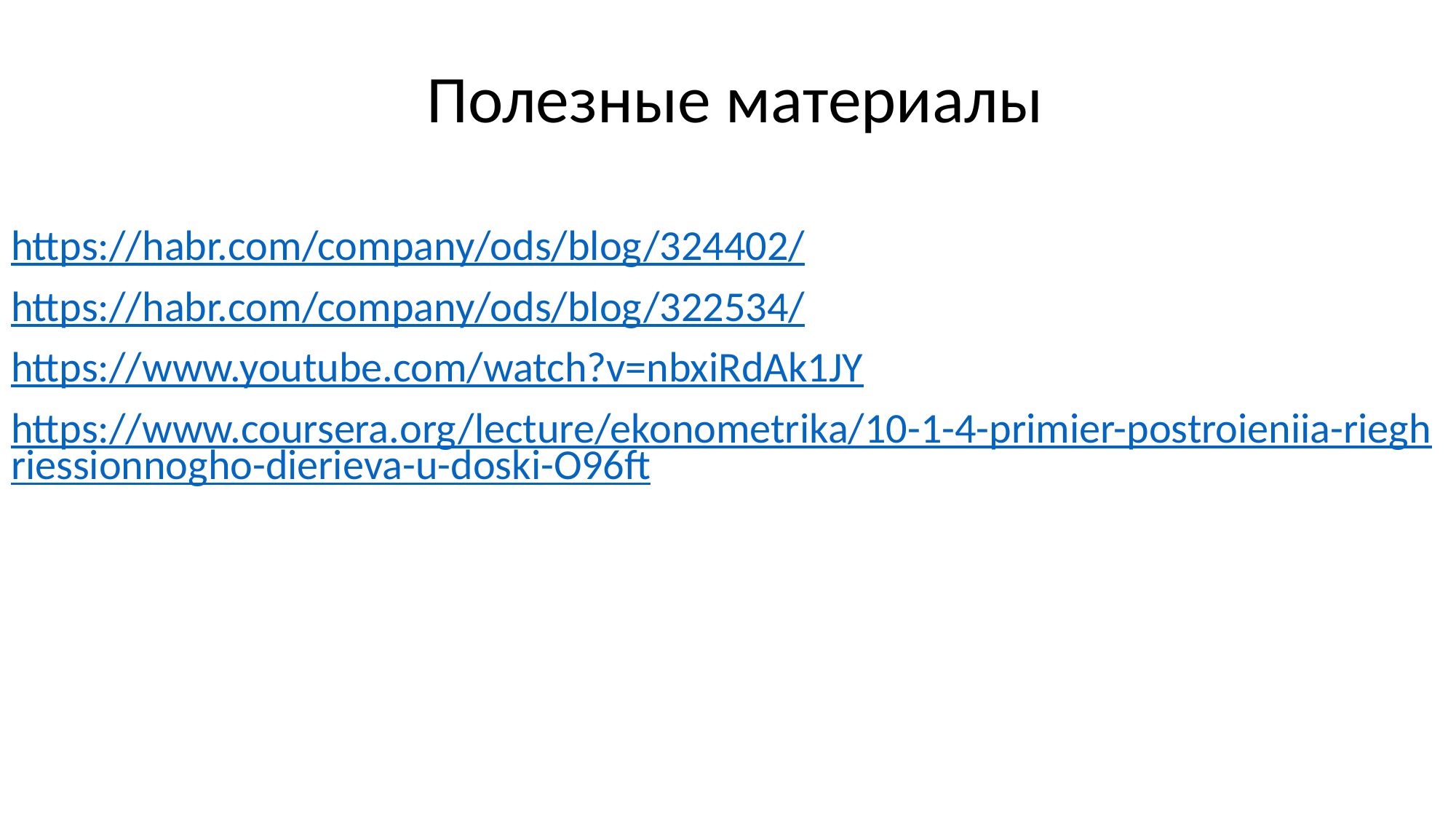

# Полезные материалы
https://habr.com/company/ods/blog/324402/
https://habr.com/company/ods/blog/322534/
https://www.youtube.com/watch?v=nbxiRdAk1JY
https://www.coursera.org/lecture/ekonometrika/10-1-4-primier-postroieniia-rieghriessionnogho-dierieva-u-doski-O96ft